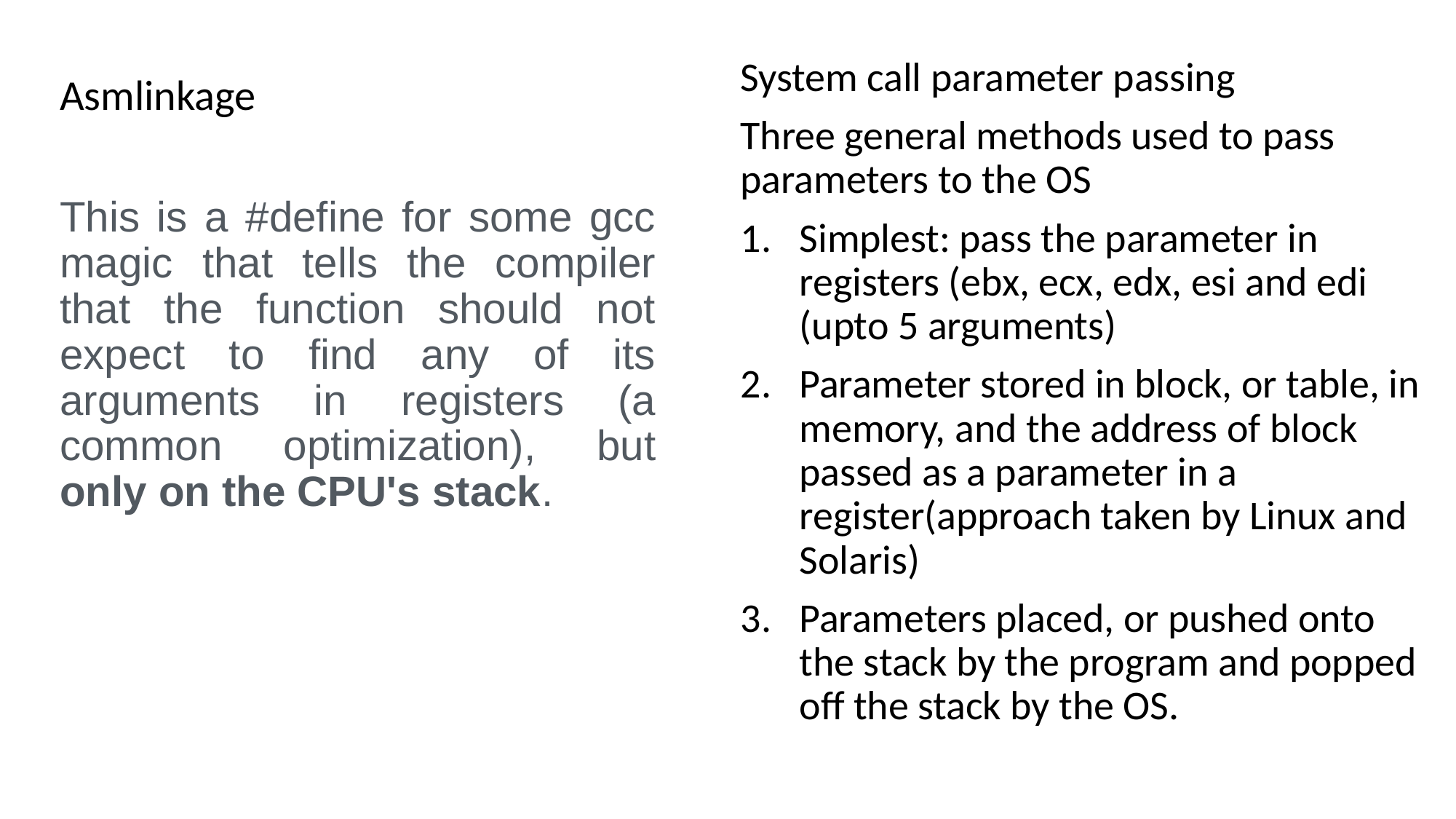

System call parameter passing
Three general methods used to pass parameters to the OS
Simplest: pass the parameter in registers (ebx, ecx, edx, esi and edi (upto 5 arguments)
Parameter stored in block, or table, in memory, and the address of block passed as a parameter in a register(approach taken by Linux and Solaris)
Parameters placed, or pushed onto the stack by the program and popped off the stack by the OS.
Asmlinkage

This is a #define for some gcc magic that tells the compiler that the function should not expect to find any of its arguments in registers (a common optimization), but only on the CPU's stack.